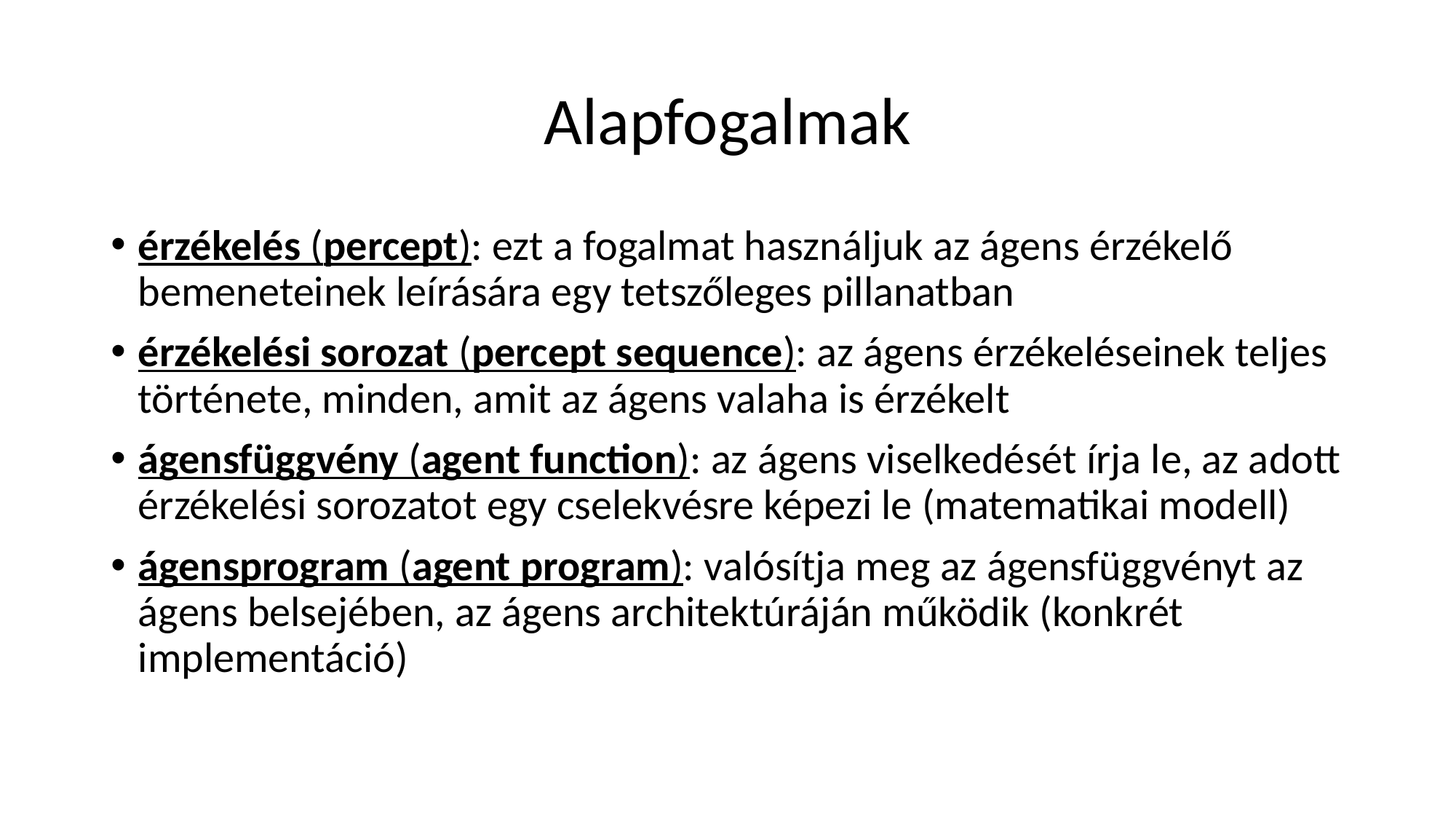

# Alapfogalmak
érzékelés (percept): ezt a fogalmat használjuk az ágens érzékelő bemeneteinek leírására egy tetszőleges pillanatban
érzékelési sorozat (percept sequence): az ágens érzékeléseinek teljes története, minden, amit az ágens valaha is érzékelt
ágensfüggvény (agent function): az ágens viselkedését írja le, az adott érzékelési sorozatot egy cselekvésre képezi le (matematikai modell)
ágensprogram (agent program): valósítja meg az ágensfüggvényt az ágens belsejében, az ágens architektúráján működik (konkrét implementáció)